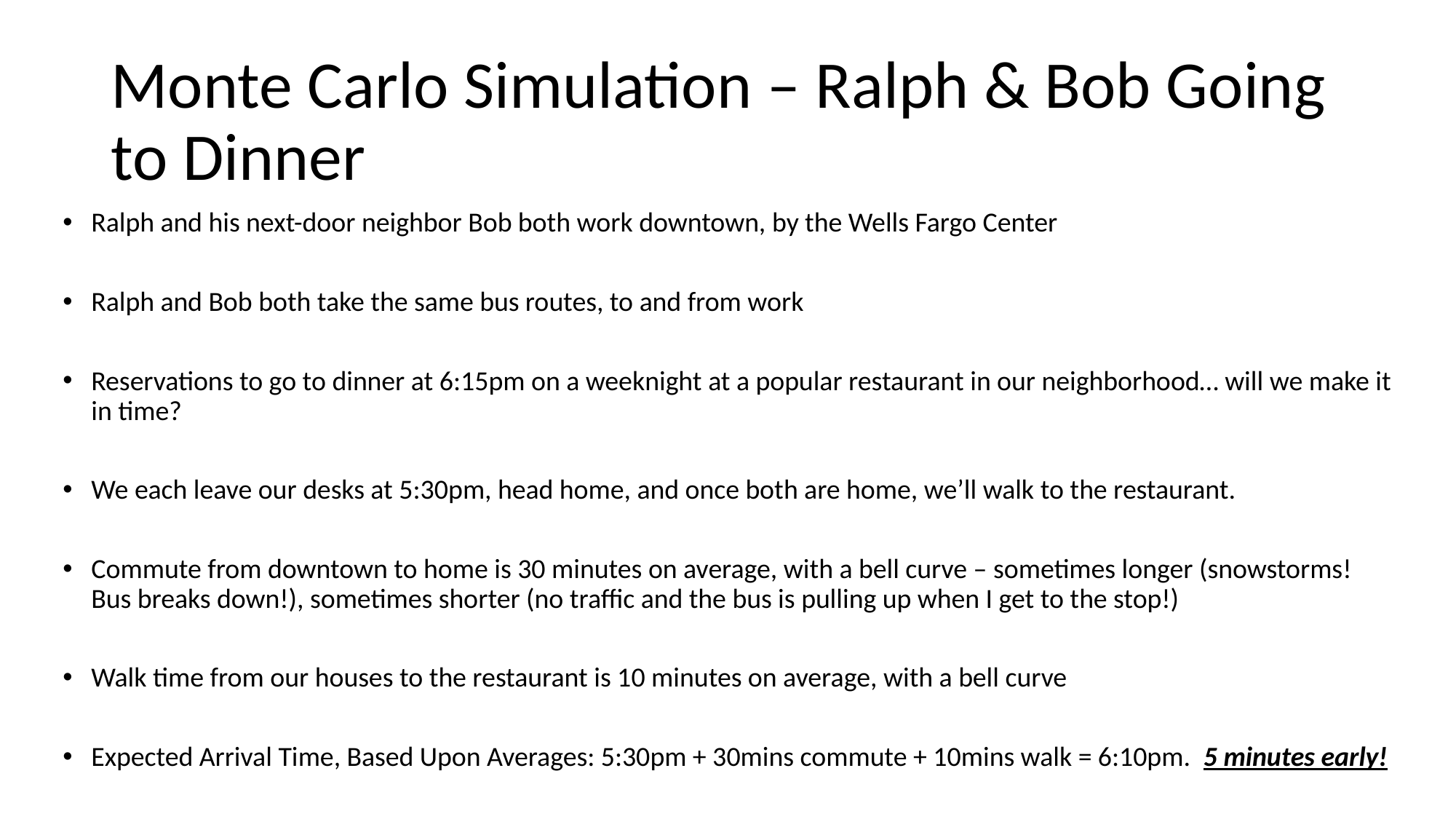

# Monte Carlo Simulation – Ralph & Bob Going to Dinner
Ralph and his next-door neighbor Bob both work downtown, by the Wells Fargo Center

Ralph and Bob both take the same bus routes, to and from work

Reservations to go to dinner at 6:15pm on a weeknight at a popular restaurant in our neighborhood… will we make it in time?

We each leave our desks at 5:30pm, head home, and once both are home, we’ll walk to the restaurant.

Commute from downtown to home is 30 minutes on average, with a bell curve – sometimes longer (snowstorms!  Bus breaks down!), sometimes shorter (no traffic and the bus is pulling up when I get to the stop!)

Walk time from our houses to the restaurant is 10 minutes on average, with a bell curve

Expected Arrival Time, Based Upon Averages: 5:30pm + 30mins commute + 10mins walk = 6:10pm.  5 minutes early!